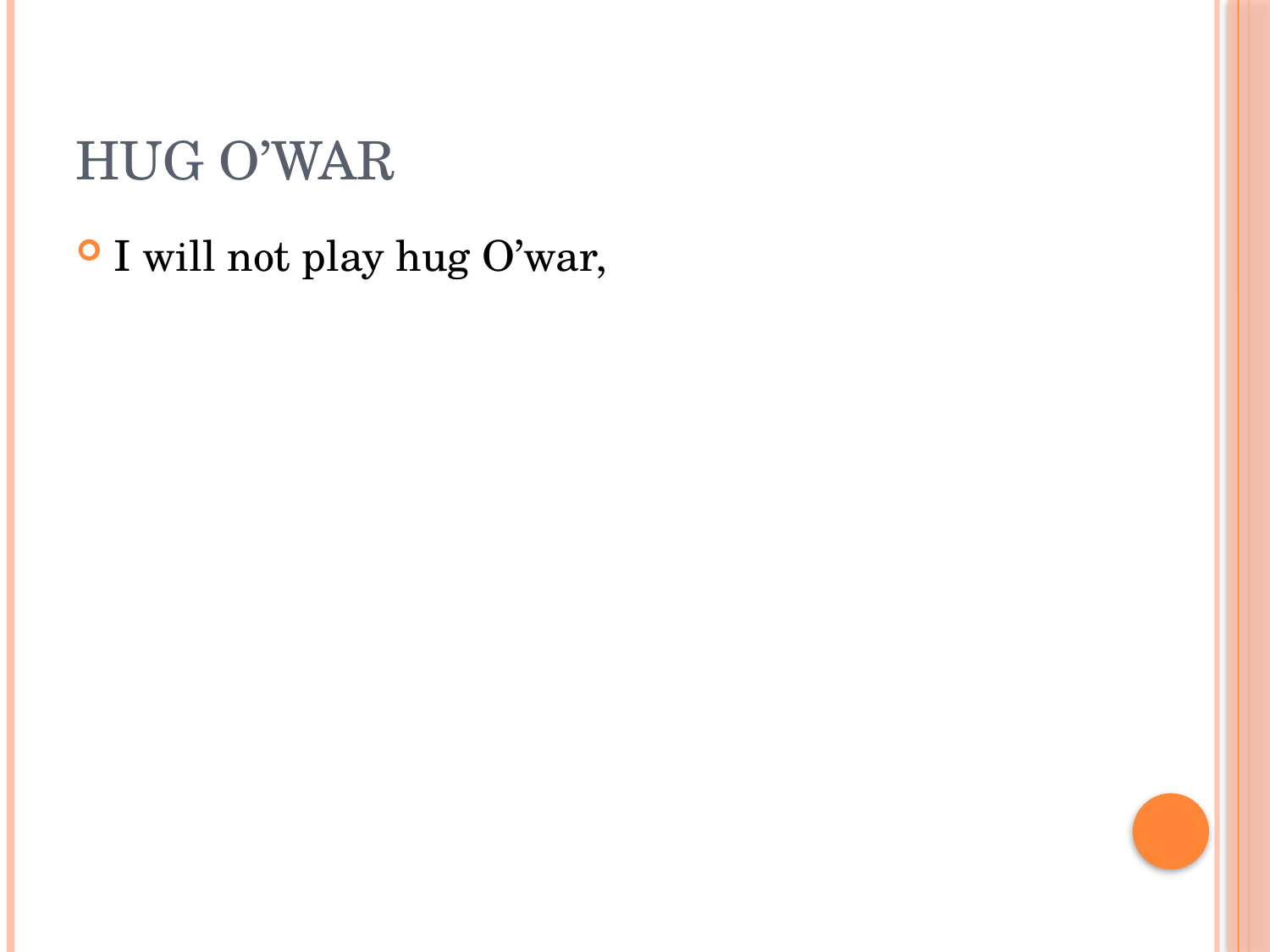

# Hug o’war
I will not play hug O’war,